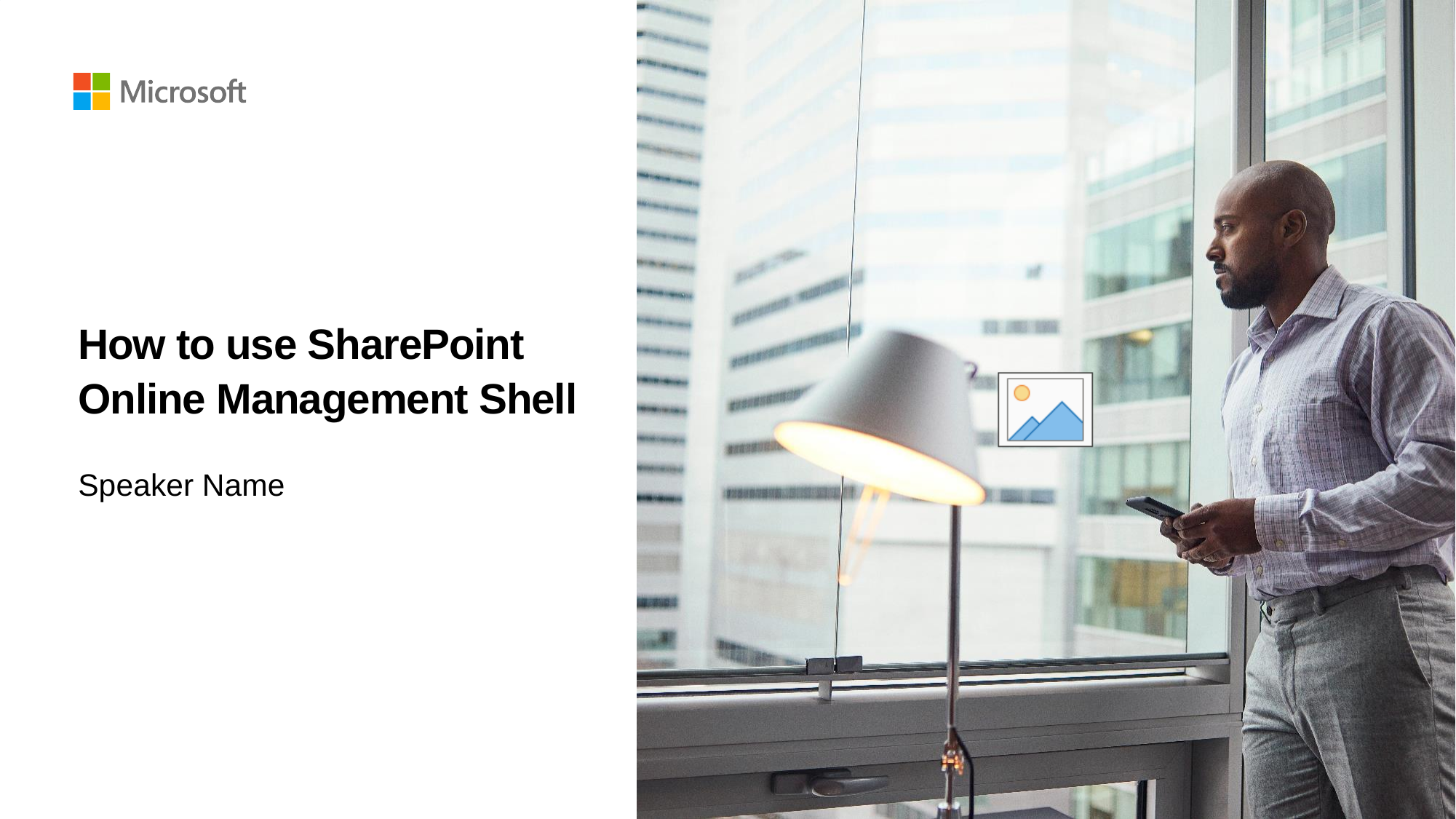

# How to use SharePoint Online Management Shell
Speaker Name